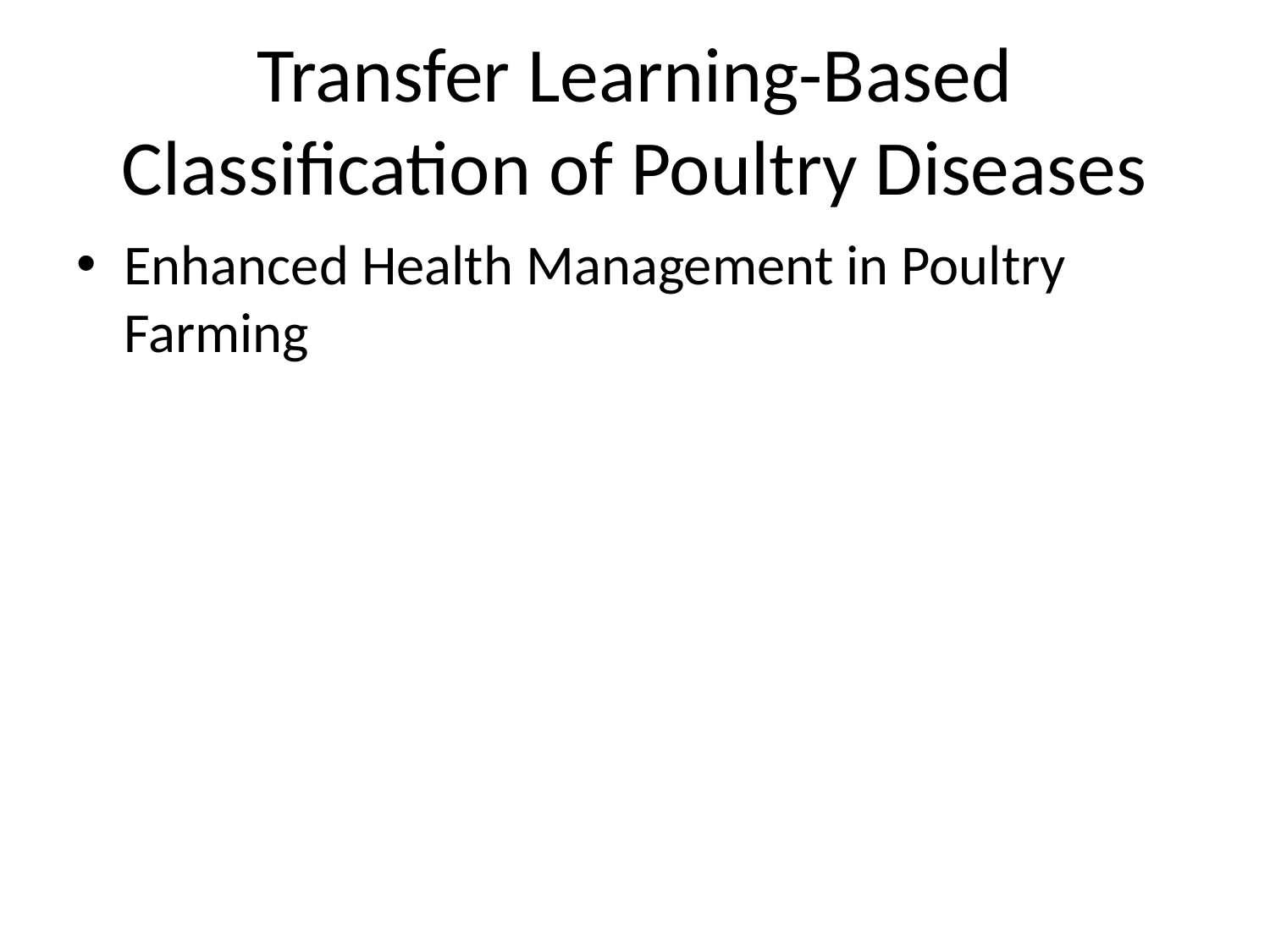

# Transfer Learning-Based Classification of Poultry Diseases
Enhanced Health Management in Poultry Farming